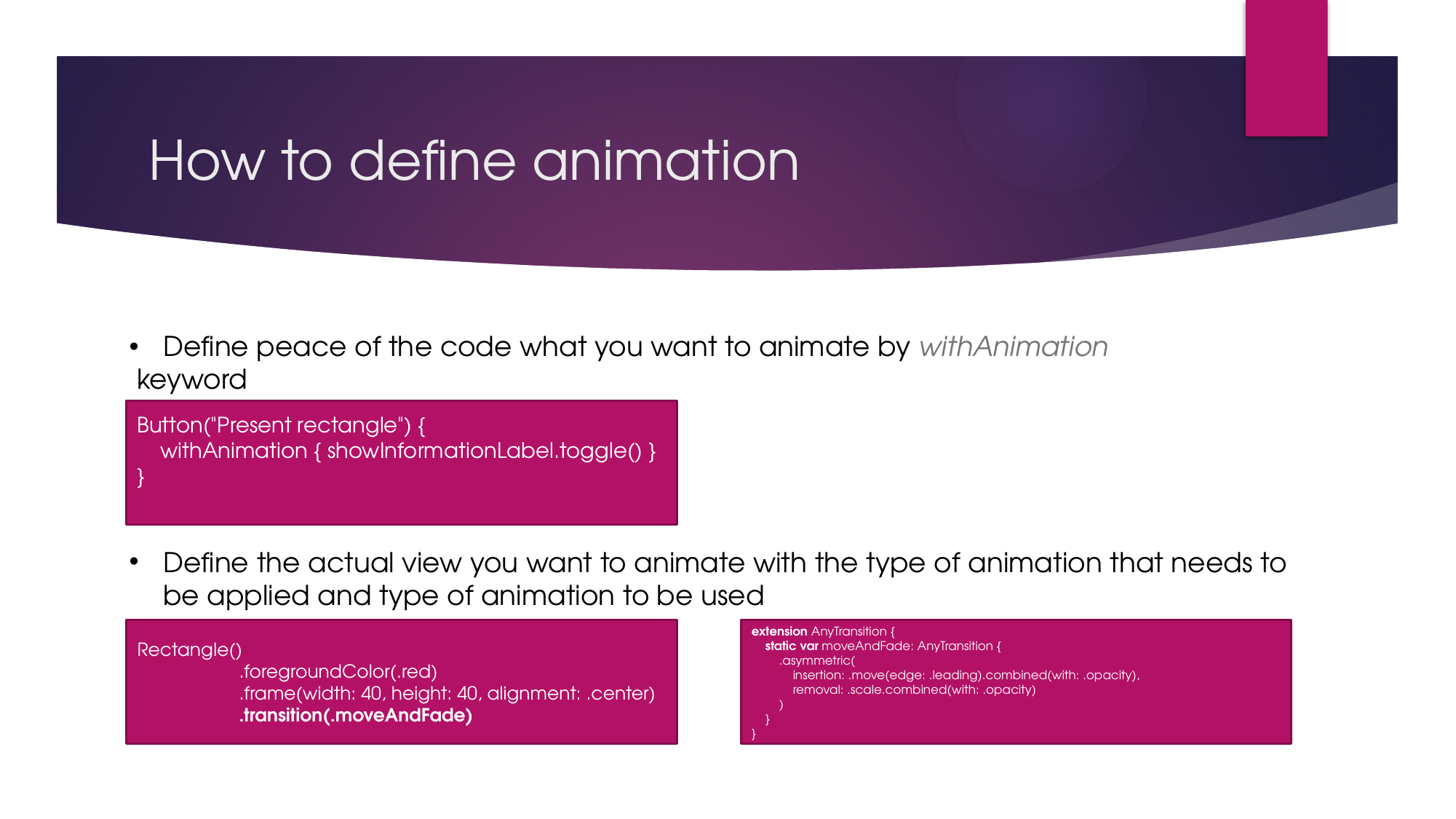

# How to define animation
Define peace of the code what you want to animate by withAnimation
 keyword
Button("Present rectangle") {
    withAnimation { showInformationLabel.toggle() }
}

Define the actual view you want to animate with the type of animation that needs to be applied and type of animation to be used
Rectangle()
                    .foregroundColor(.red)
                    .frame(width: 40, height: 40, alignment: .center)
                    .transition(.moveAndFade)
extension AnyTransition {
    static var moveAndFade: AnyTransition {
        .asymmetric(
            insertion: .move(edge: .leading).combined(with: .opacity),
            removal: .scale.combined(with: .opacity)
        )
    }
}